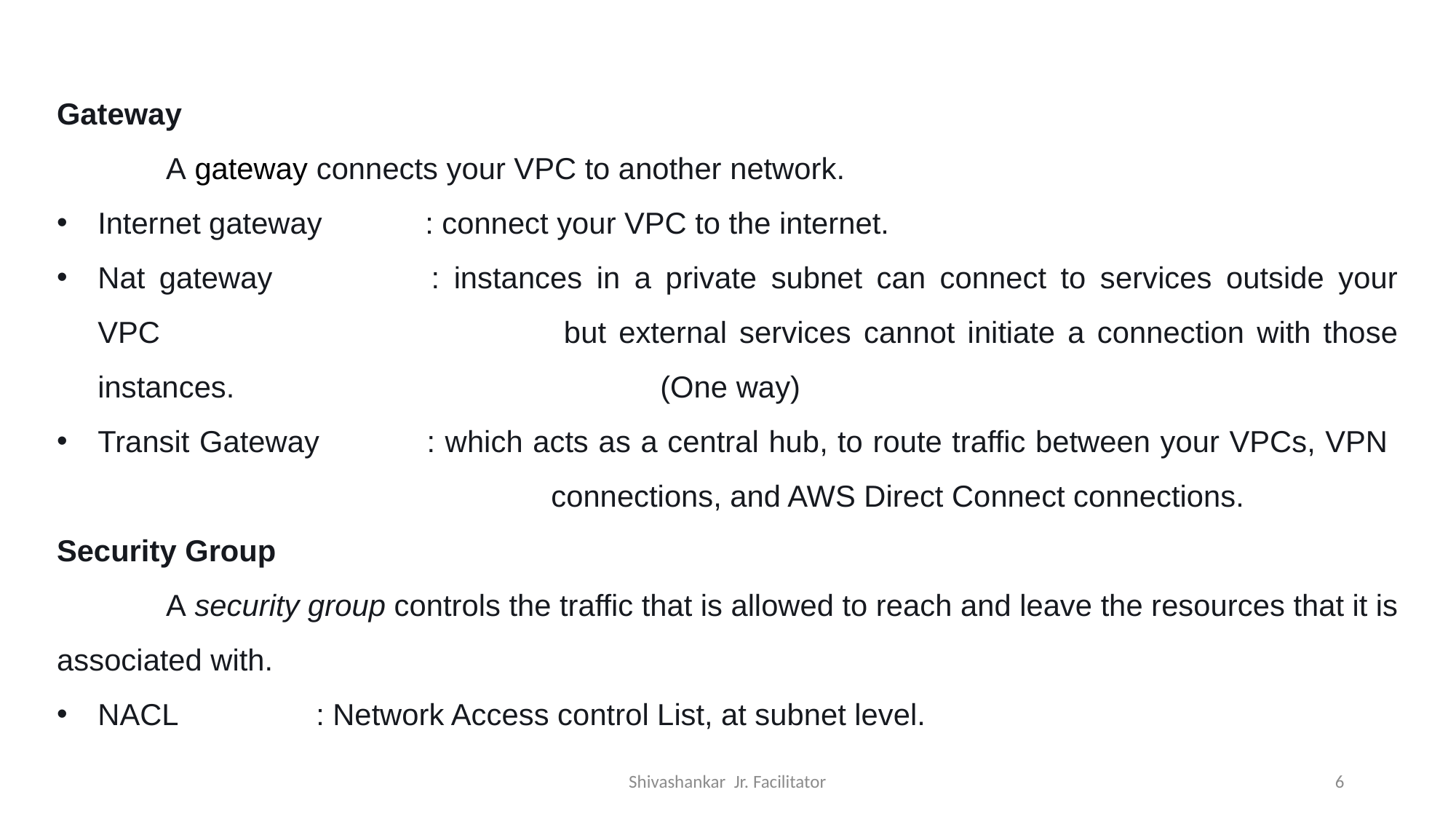

Gateway
	A gateway connects your VPC to another network.
Internet gateway 	: connect your VPC to the internet.
Nat gateway		: instances in a private subnet can connect to services outside your VPC 				  but external services cannot initiate a connection with those instances. 				  (One way)
Transit Gateway	: which acts as a central hub, to route traffic between your VPCs, VPN  				  connections, and AWS Direct Connect connections.
Security Group
	A security group controls the traffic that is allowed to reach and leave the resources that it is associated with.
NACL		: Network Access control List, at subnet level.

Shivashankar  Jr. Facilitator
6